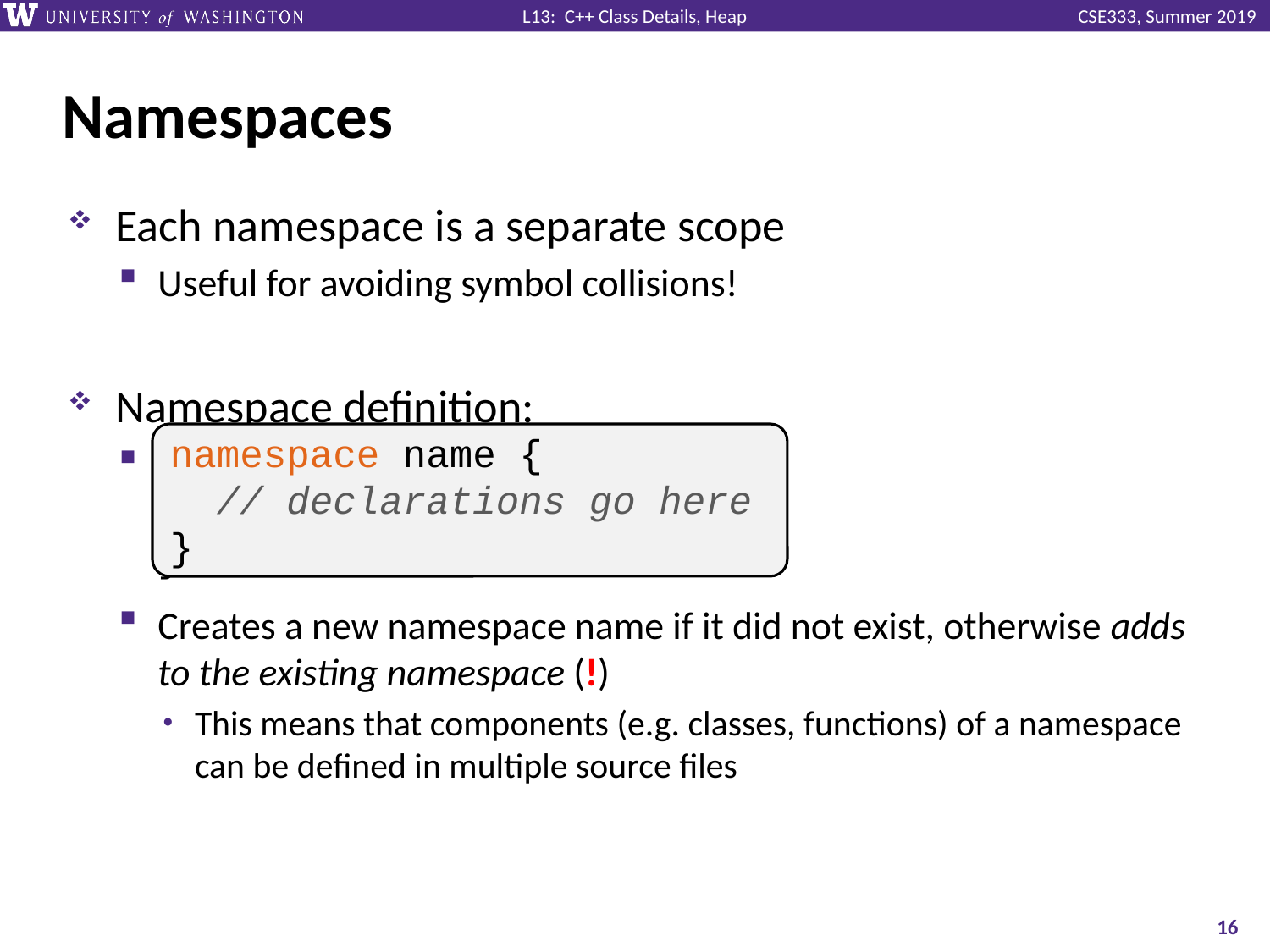

# Namespaces
Each namespace is a separate scope
Useful for avoiding symbol collisions!

Namespace definition:
namespace name {
  // declarations go here
}
Creates a new namespace name if it did not exist, otherwise adds to the existing namespace (!)
This means that components (e.g. classes, functions) of a namespace can be defined in multiple source files
namespace name {
  // declarations go here
}
16